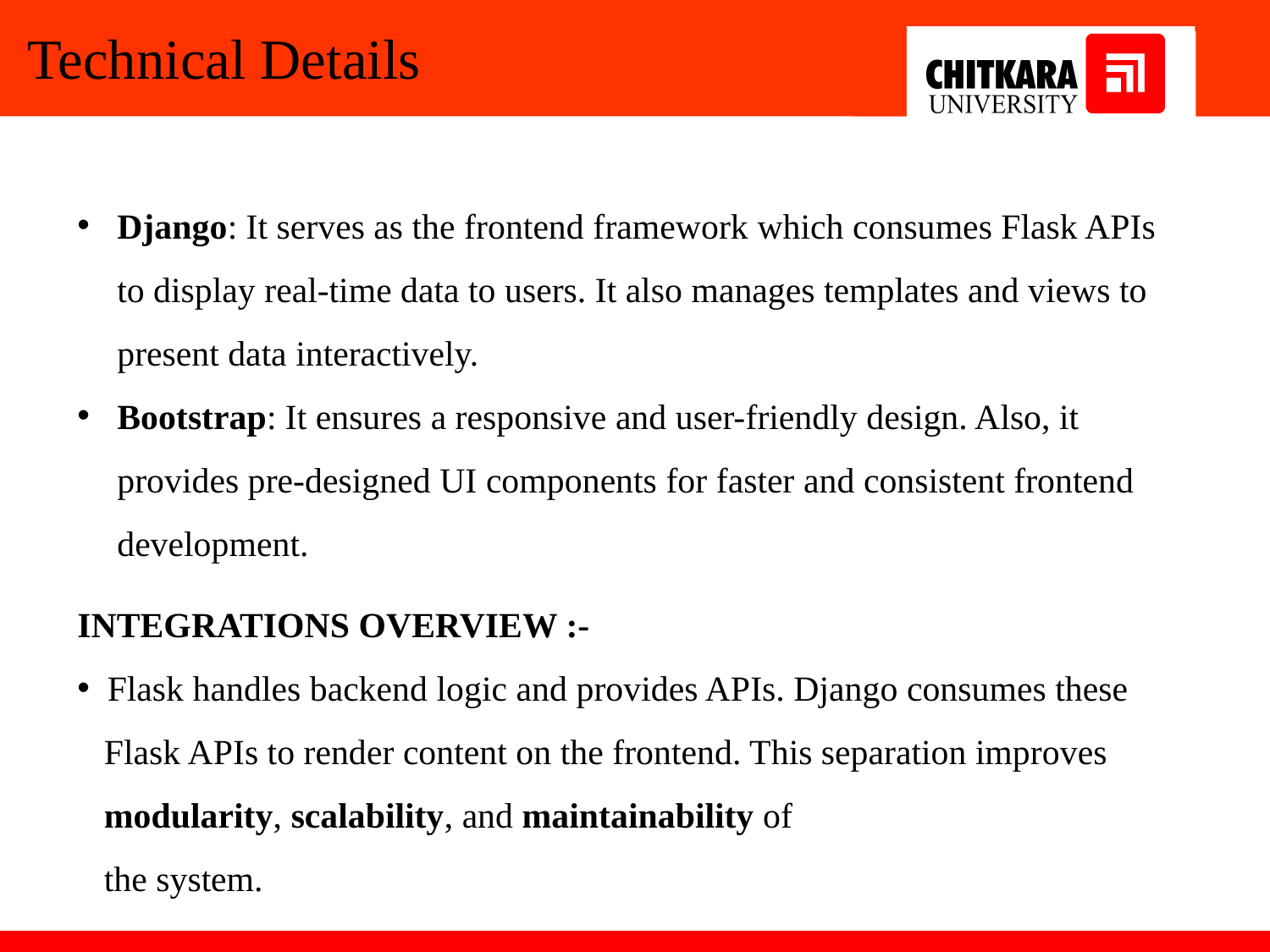

Technical Details
Django: It serves as the frontend framework which consumes Flask APIs to display real-time data to users. It also manages templates and views to present data interactively.
Bootstrap: It ensures a responsive and user-friendly design. Also, it provides pre-designed UI components for faster and consistent frontend development.

INTEGRATIONS OVERVIEW :-
  Flask handles backend logic and provides APIs. Django consumes these
   Flask APIs to render content on the frontend. This separation improves
   modularity, scalability, and maintainability of
   the system.